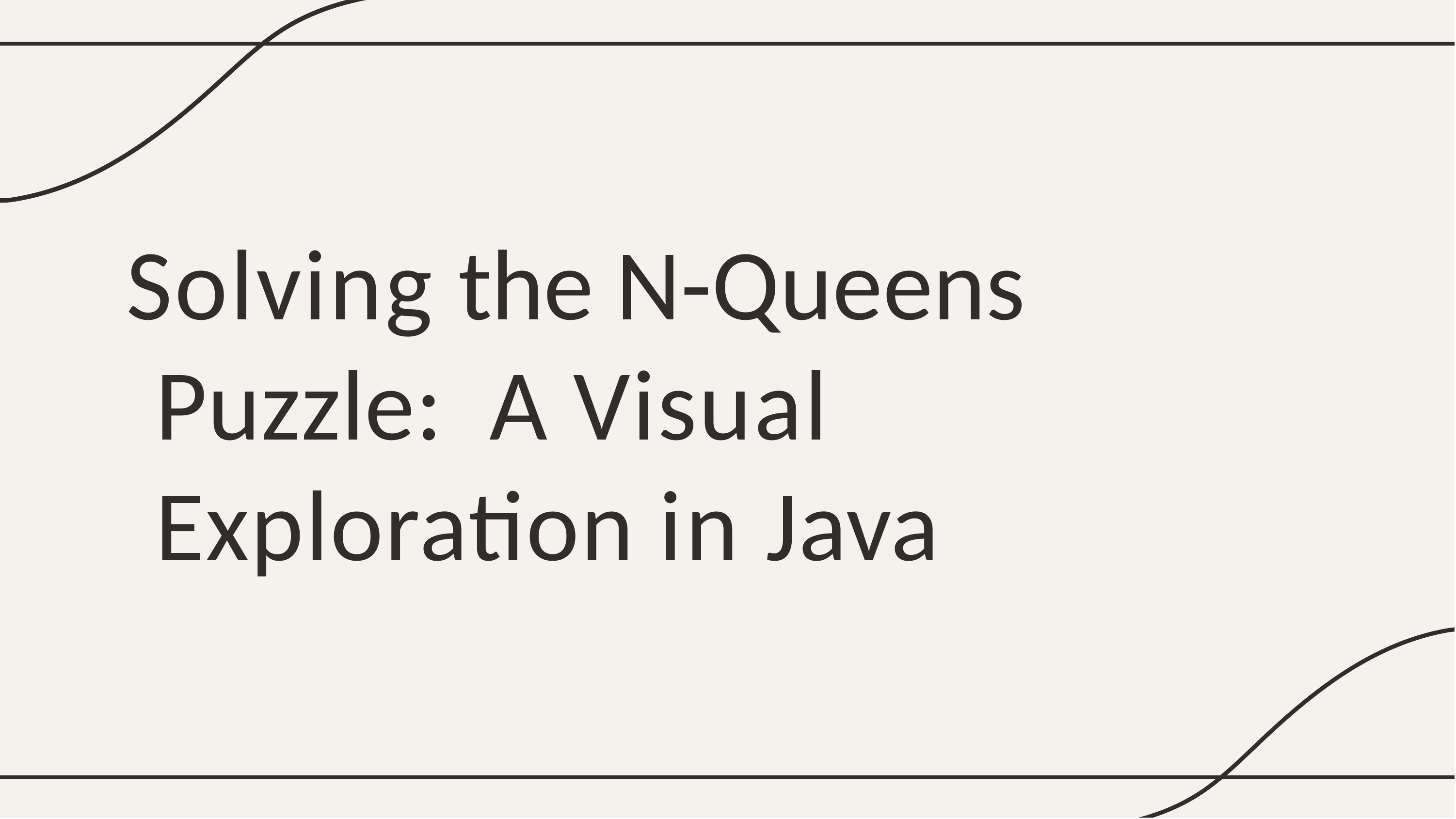

# Solving the N-Queens Puzzle:  A Visual Exploration in Java